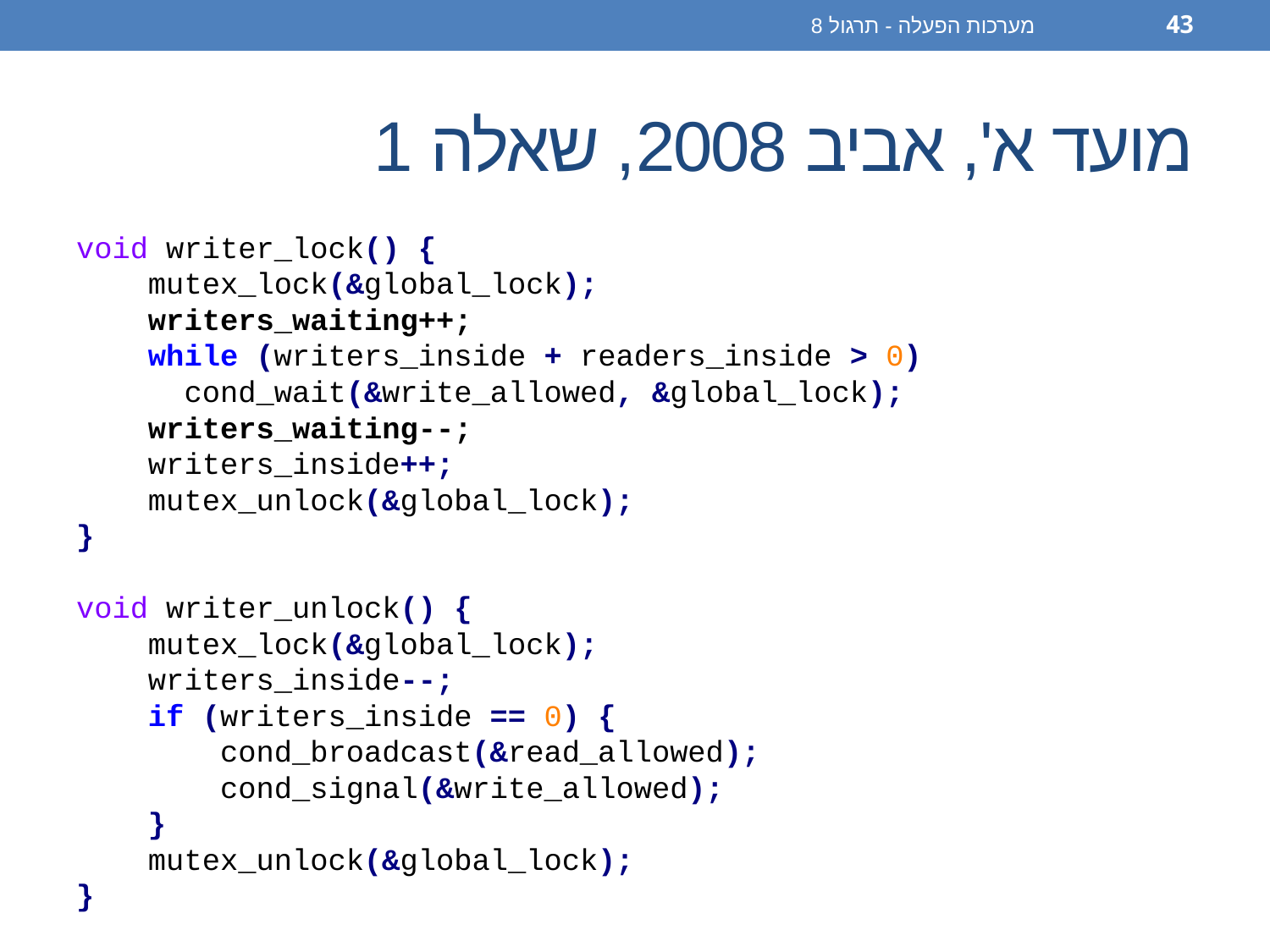

מערכות הפעלה - תרגול 8
43
# מועד א', אביב 2008, שאלה 1
void writer_lock() {
    mutex_lock(&global_lock);
    writers_waiting++;
    while (writers_inside + readers_inside > 0)
      cond_wait(&write_allowed, &global_lock);
    writers_waiting--;
    writers_inside++;
    mutex_unlock(&global_lock);
}

void writer_unlock() {
    mutex_lock(&global_lock);
    writers_inside--;
    if (writers_inside == 0) {
        cond_broadcast(&read_allowed);
        cond_signal(&write_allowed);
    }
    mutex_unlock(&global_lock);
}